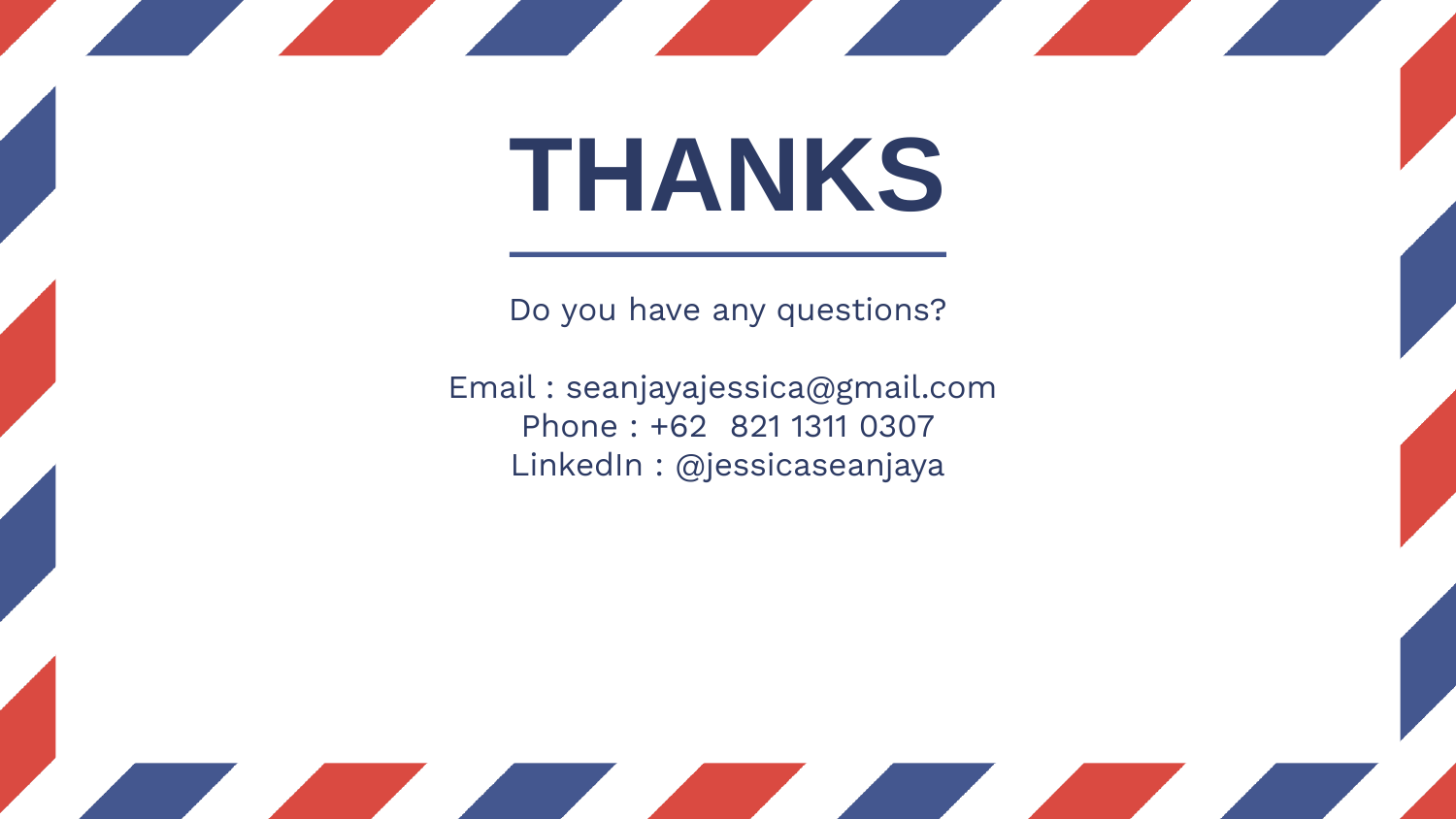

# THANKS

Do you have any questions?

Email : seanjayajessica@gmail.com
Phone : +62  821 1311 0307
LinkedIn : @jessicaseanjaya